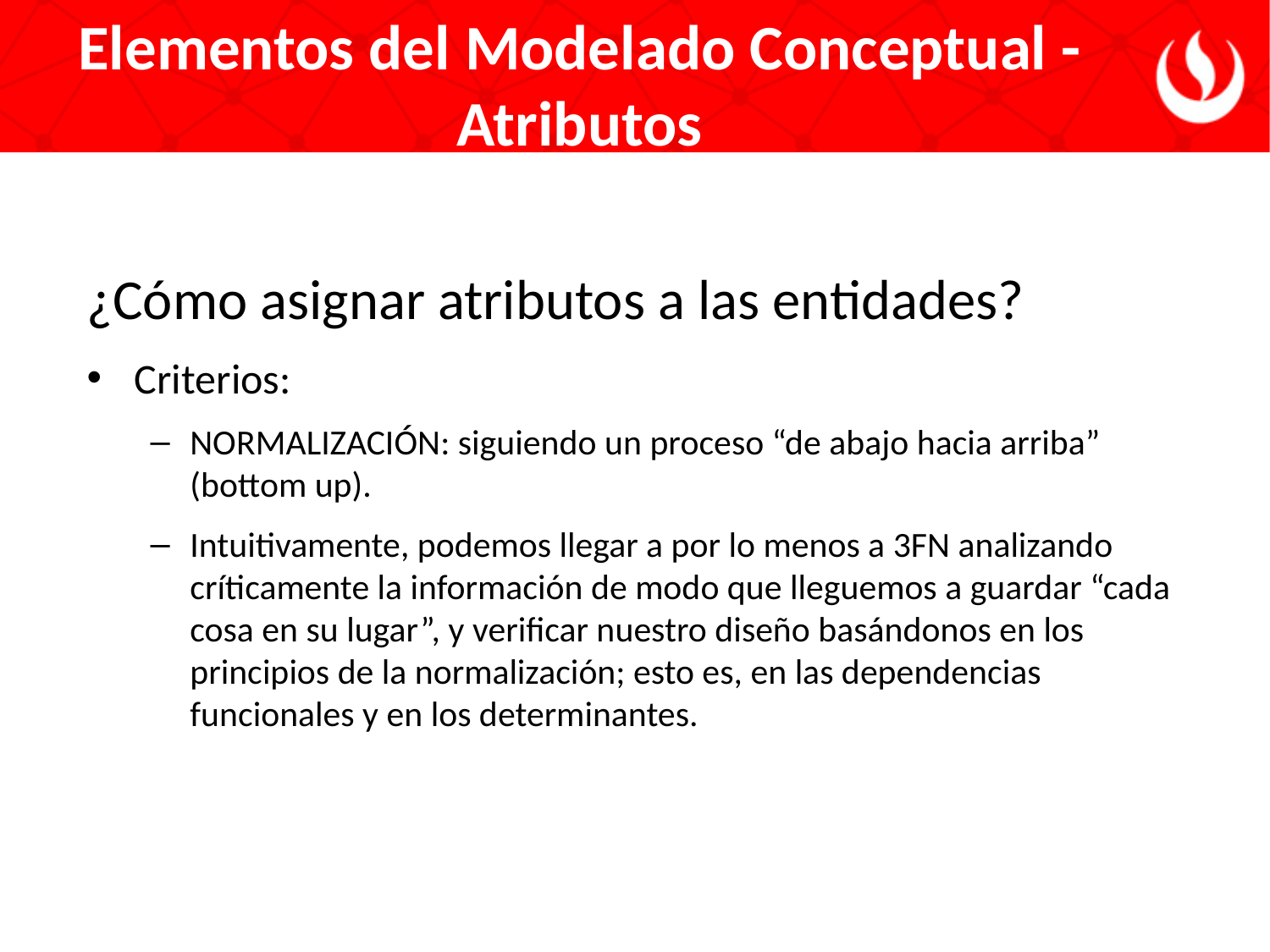

Elementos del Modelado Conceptual - Atributos
¿Cómo asignar atributos a las entidades?
Criterios:
NORMALIZACIÓN: siguiendo un proceso “de abajo hacia arriba” (bottom up).
Intuitivamente, podemos llegar a por lo menos a 3FN analizando críticamente la información de modo que lleguemos a guardar “cada cosa en su lugar”, y verificar nuestro diseño basándonos en los principios de la normalización; esto es, en las dependencias funcionales y en los determinantes.